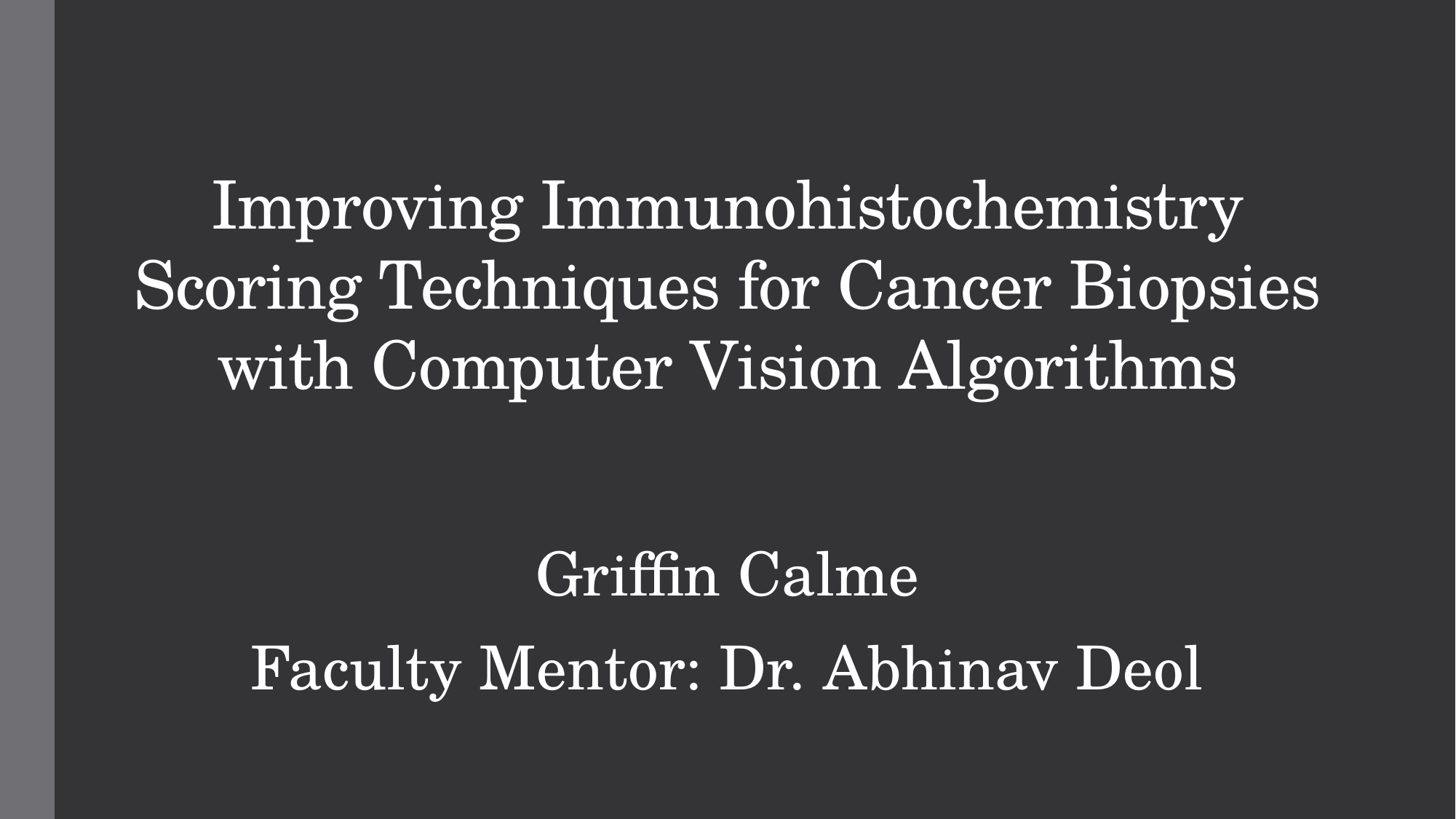

# Improving Immunohistochemistry Scoring Techniques for Cancer Biopsies with Computer Vision Algorithms
Griffin Calme
Faculty Mentor: Dr. Abhinav Deol